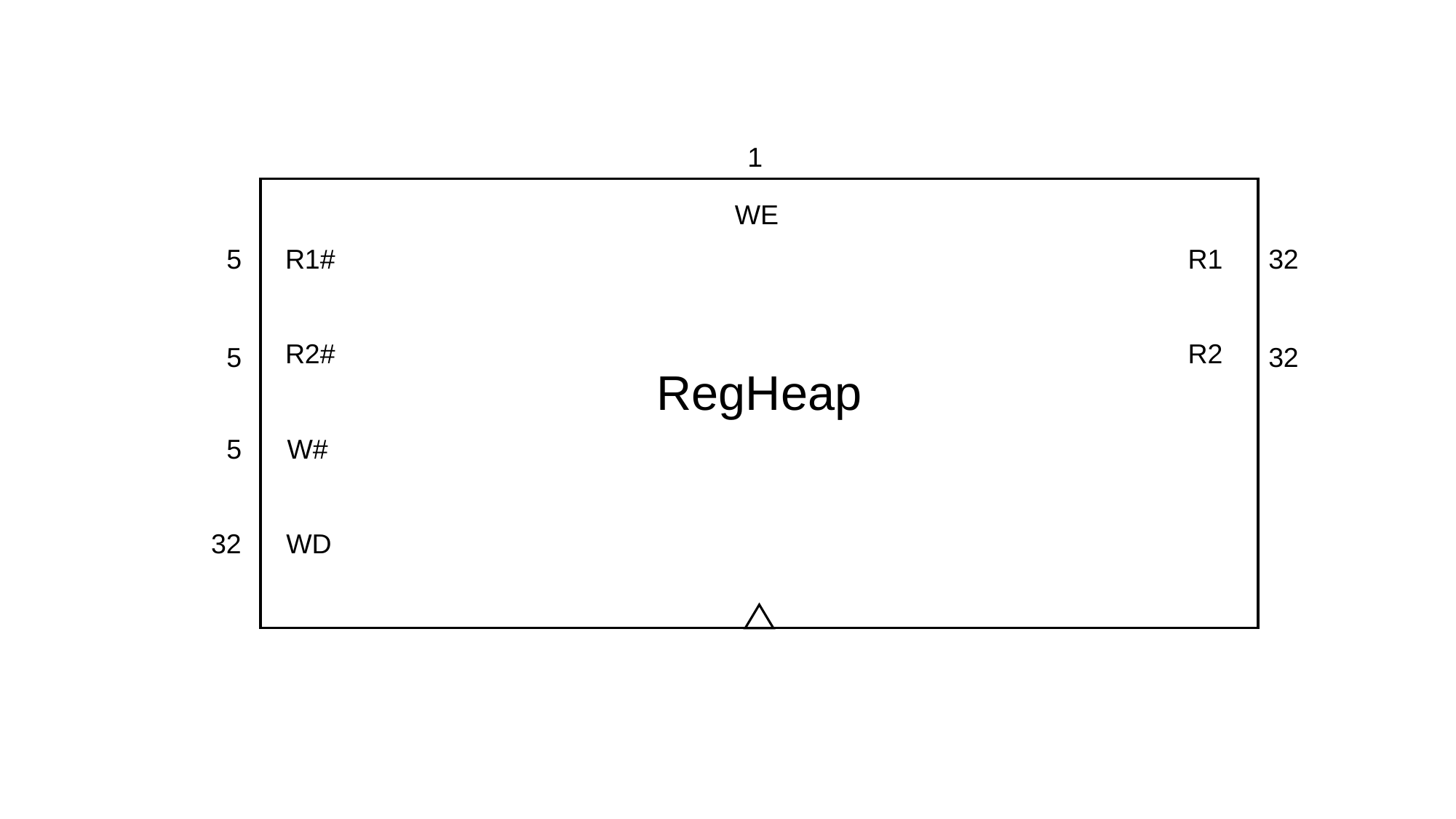

1

WE
5
R1#
R1
32
R2#
R2
5
32
RegHeap
5
W#
32
WD